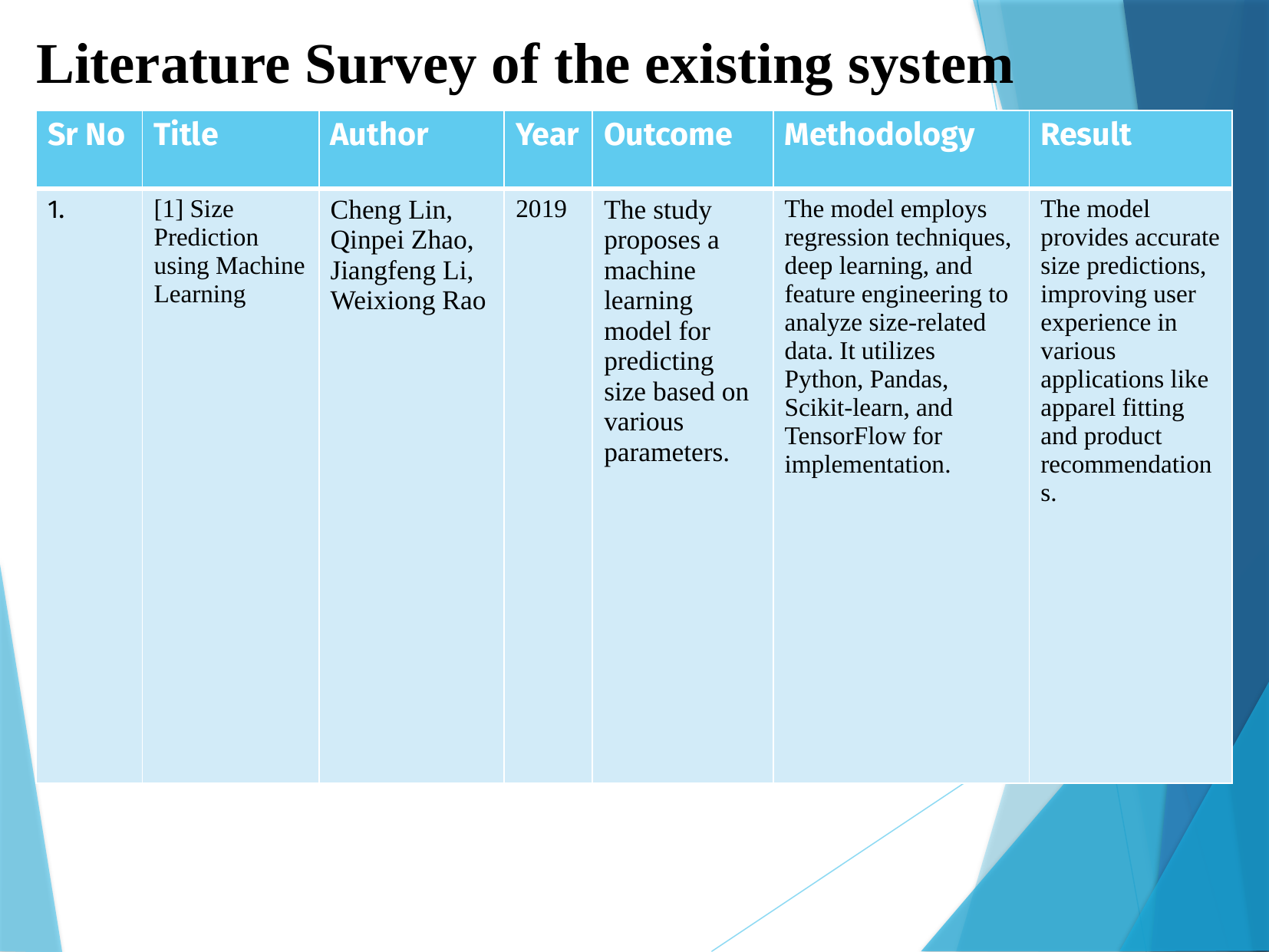

Literature Survey of the existing system
| Sr No | Title | Author | Year | Outcome | Methodology | Result |
| --- | --- | --- | --- | --- | --- | --- |
| 1. | [1] Size Prediction using Machine Learning | Cheng Lin, Qinpei Zhao, Jiangfeng Li, Weixiong Rao | 2019 | The study proposes a machine learning model for predicting size based on various parameters. | The model employs regression techniques, deep learning, and feature engineering to analyze size-related data. It utilizes Python, Pandas, Scikit-learn, and TensorFlow for implementation. | The model provides accurate size predictions, improving user experience in various applications like apparel fitting and product recommendations. |